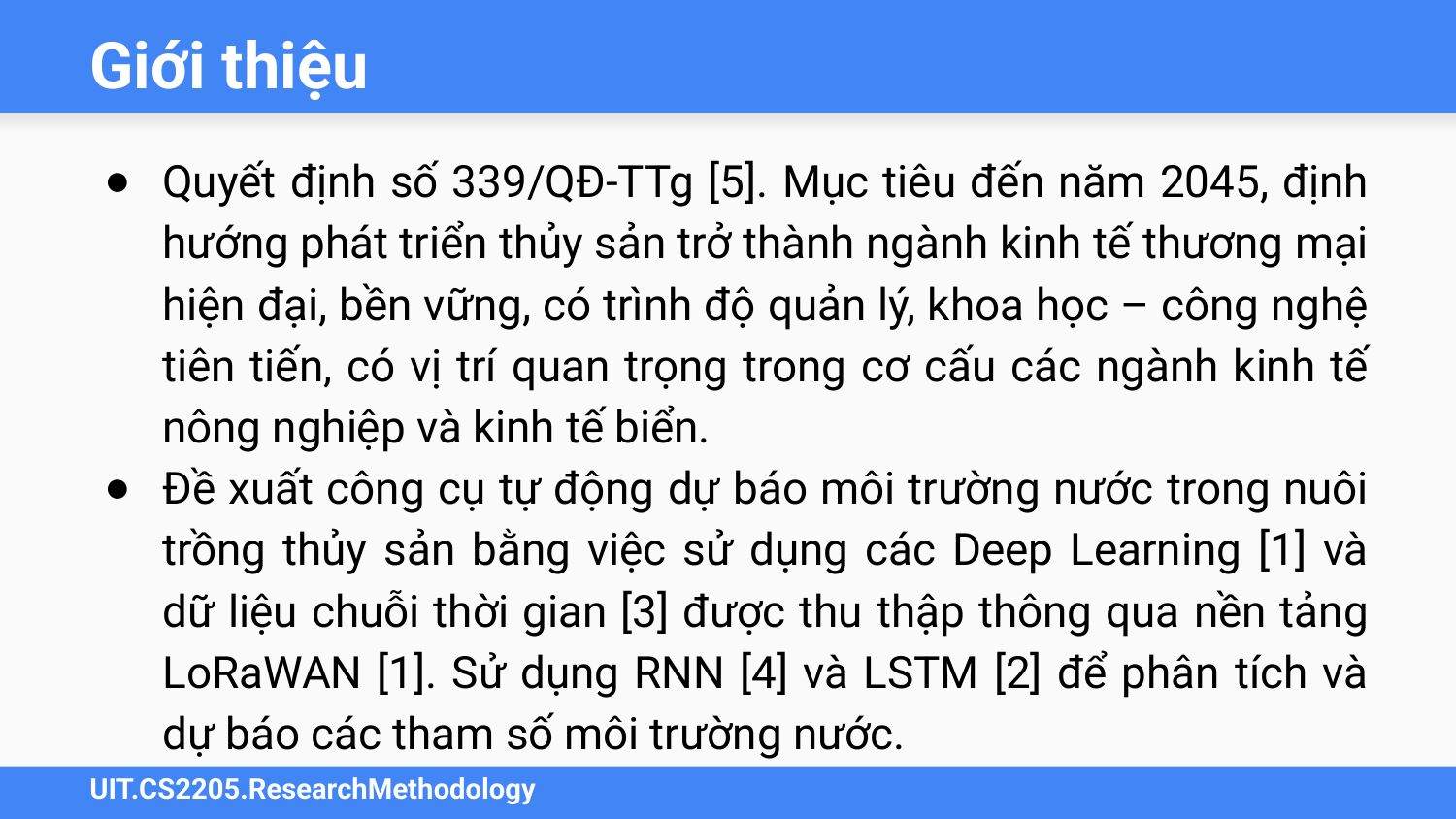

# Giới thiệu
Quyết định số 339/QĐ-TTg [5]. Mục tiêu đến năm 2045, định hướng phát triển thủy sản trở thành ngành kinh tế thương mại hiện đại, bền vững, có trình độ quản lý, khoa học – công nghệ tiên tiến, có vị trí quan trọng trong cơ cấu các ngành kinh tế nông nghiệp và kinh tế biển.
Đề xuất công cụ tự động dự báo môi trường nước trong nuôi trồng thủy sản bằng việc sử dụng các Deep Learning [1] và dữ liệu chuỗi thời gian [3] được thu thập thông qua nền tảng LoRaWAN [1]. Sử dụng RNN [4] và LSTM [2] để phân tích và dự báo các tham số môi trường nước.